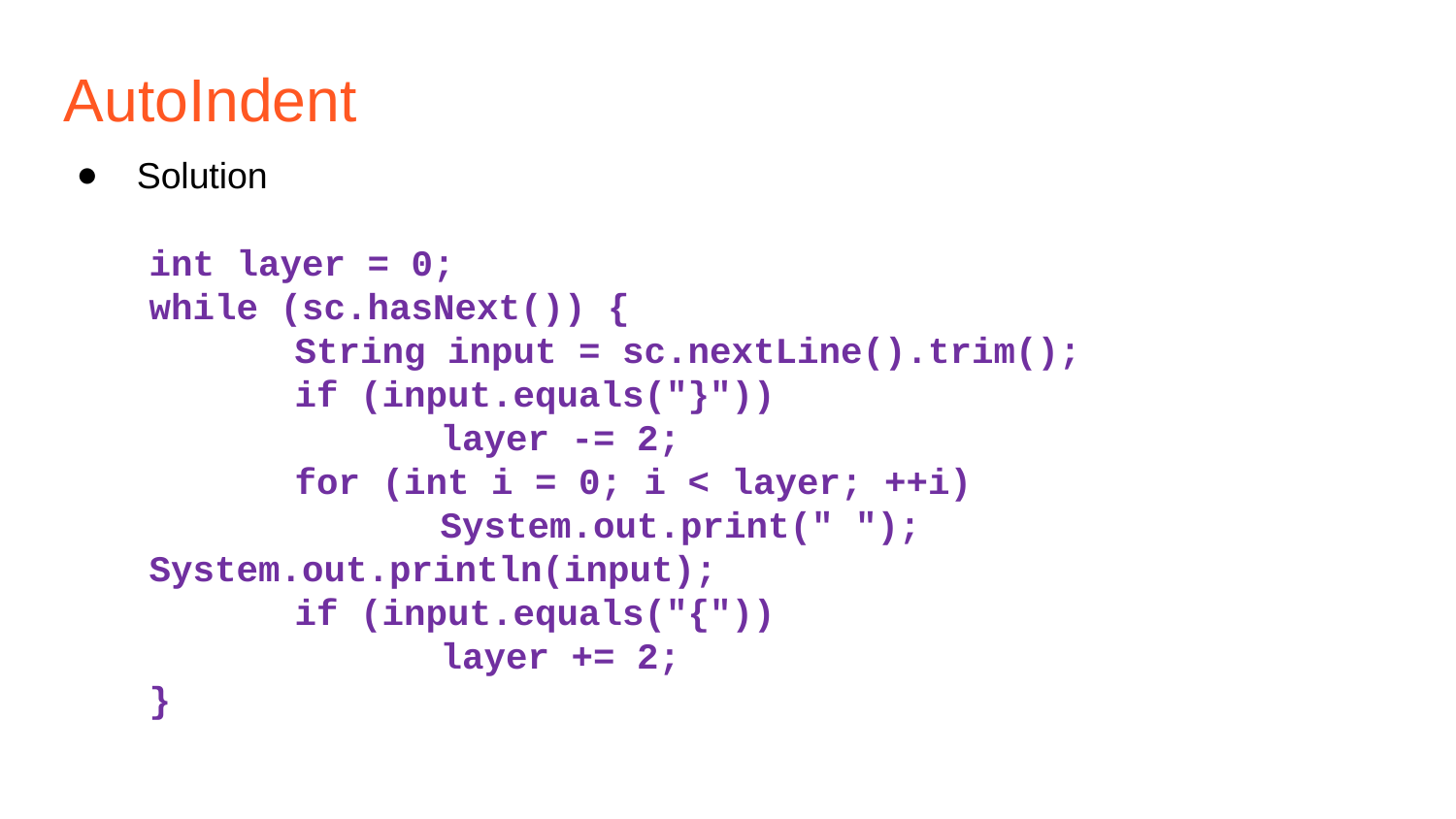

AutoIndent
Solution

int layer = 0;
while (sc.hasNext()) {
	String input = sc.nextLine().trim();			if (input.equals("}"))
		layer -= 2;
	for (int i = 0; i < layer; ++i)
		System.out.print(" ");			System.out.println(input);
	if (input.equals("{"))
		layer += 2;
}